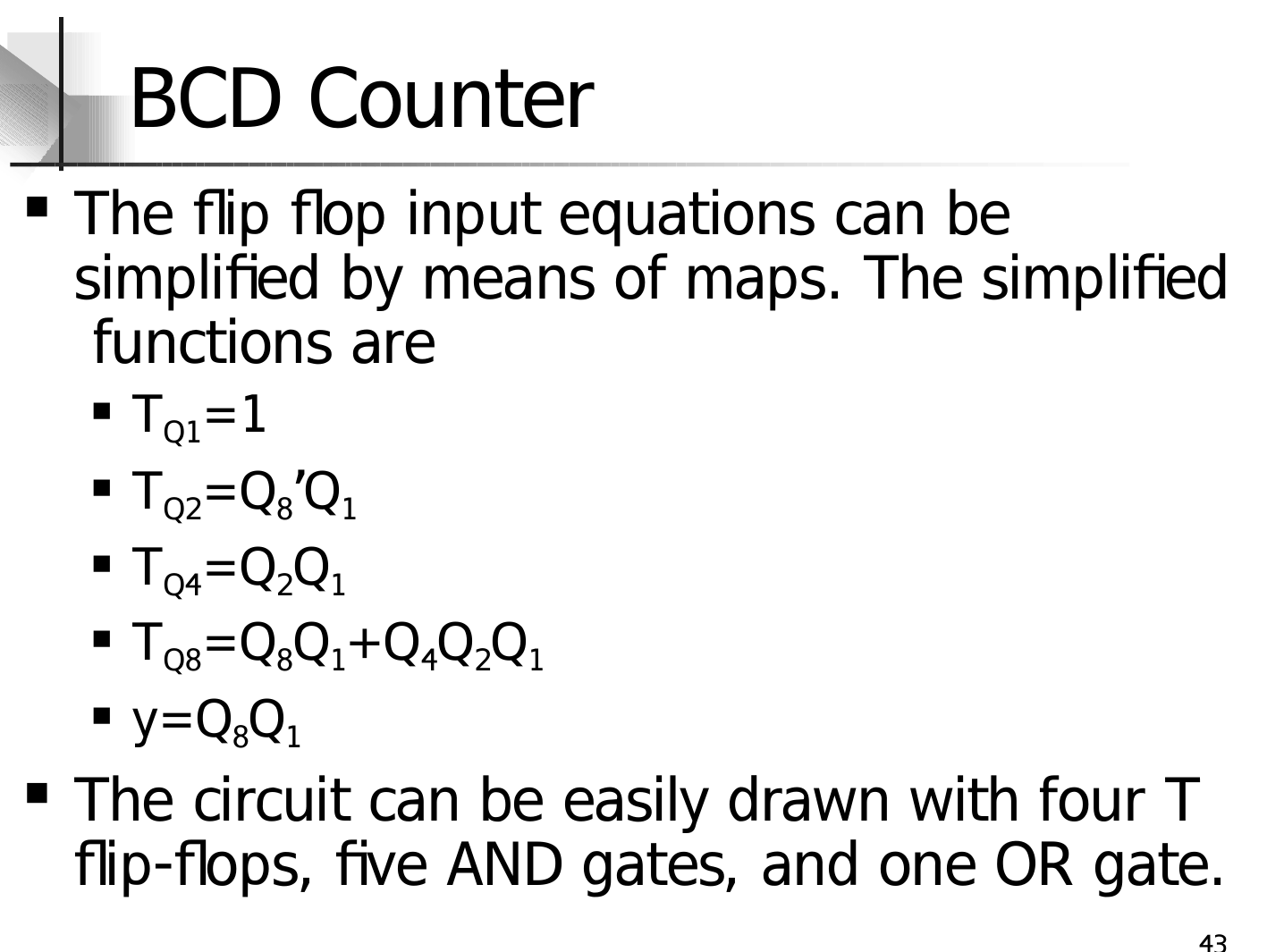

# BCD Counter
The flip flop input equations can be  simplified by means of maps. The simplified  functions are
TQ1=1
TQ2=Q8’Q1
TQ4=Q2Q1
TQ8=Q8Q1+Q4Q2Q1
y=Q8Q1
The circuit can be easily drawn with four T  flip-flops, five AND gates, and one OR gate.
43